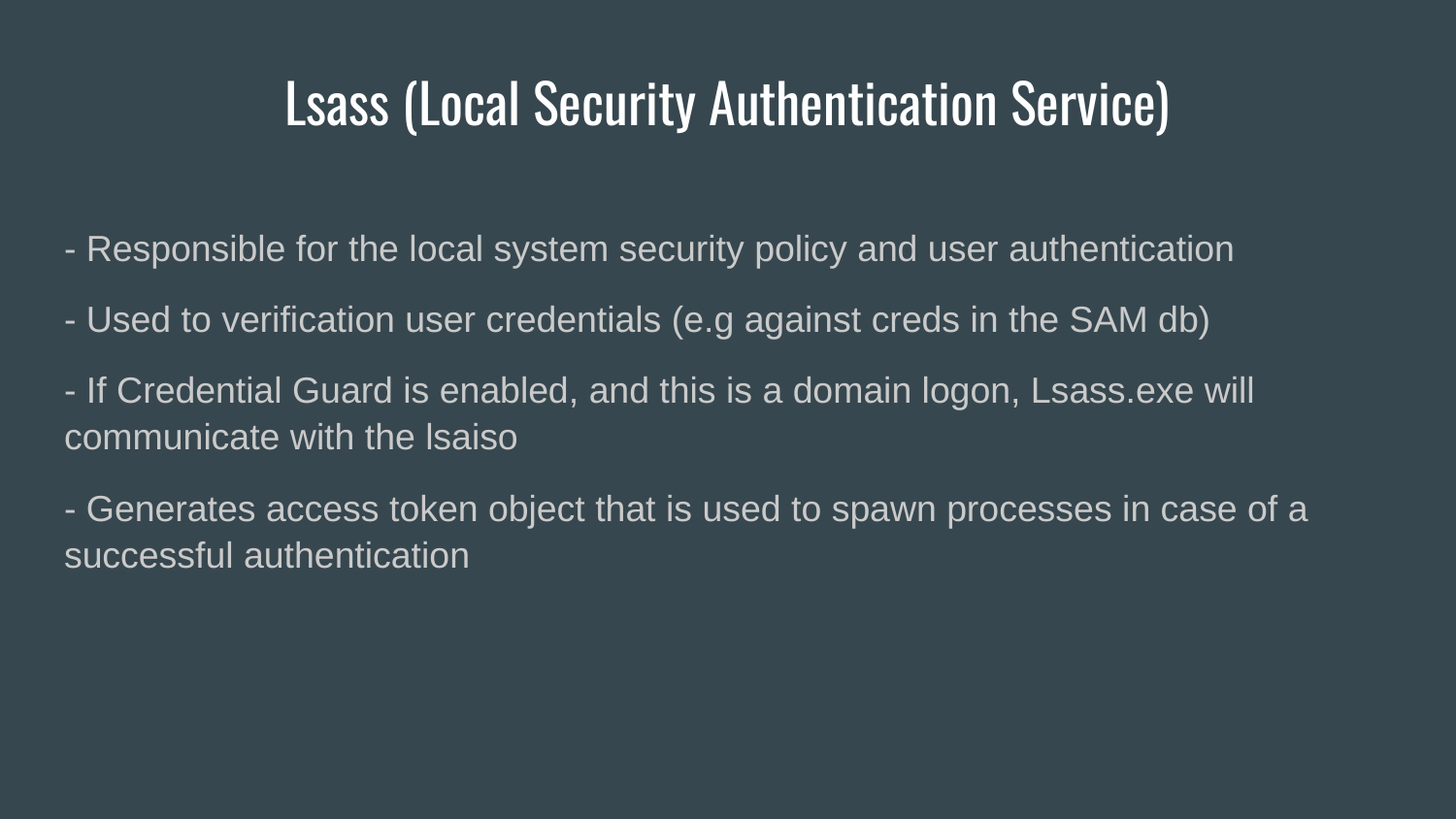

# Lsass (Local Security Authentication Service)
- Responsible for the local system security policy and user authentication
- Used to verification user credentials (e.g against creds in the SAM db)
- If Credential Guard is enabled, and this is a domain logon, Lsass.exe will communicate with the lsaiso
- Generates access token object that is used to spawn processes in case of a successful authentication